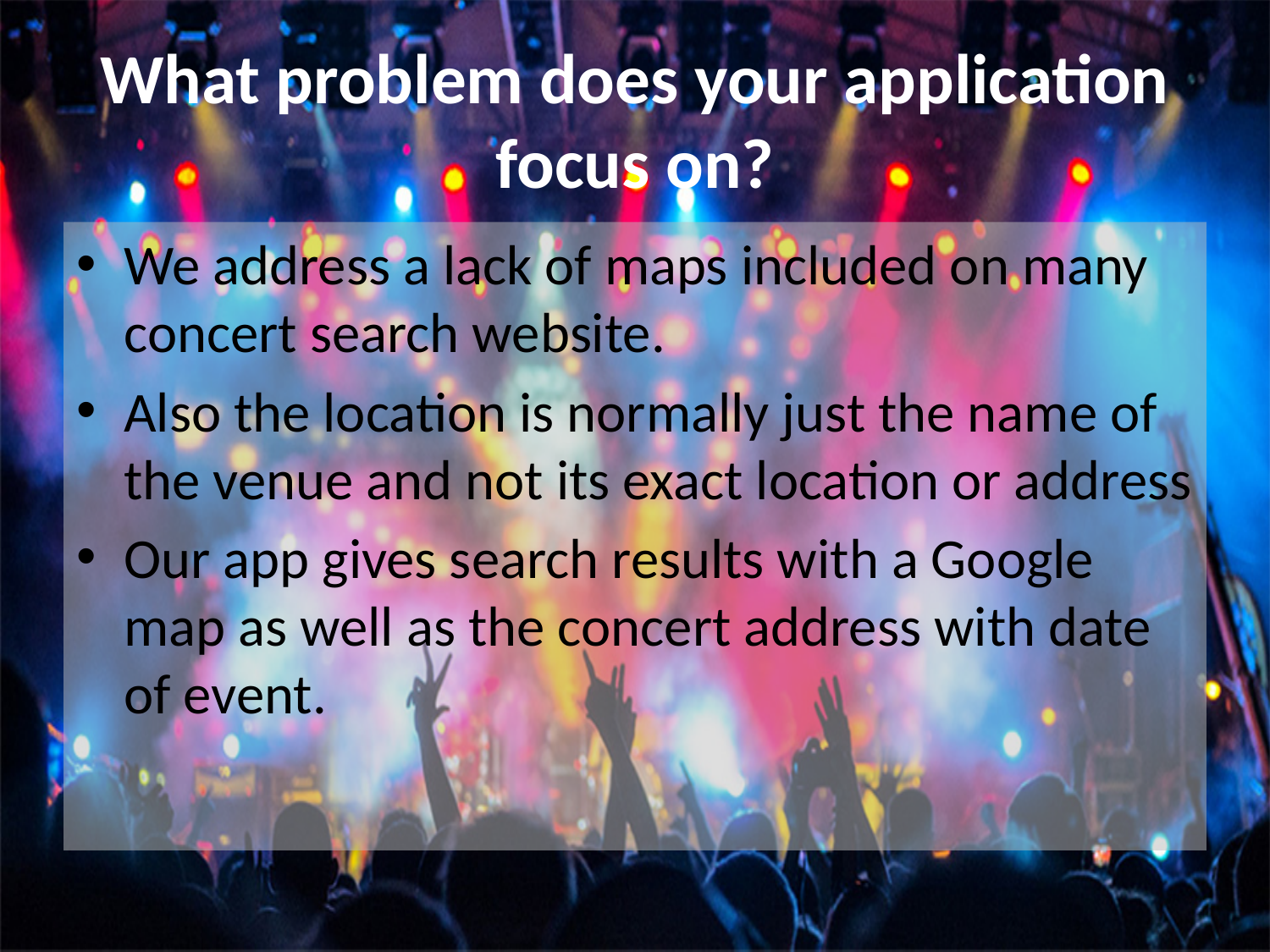

# What problem does your application focus on?
We address a lack of maps included on many concert search website.
Also the location is normally just the name of the venue and not its exact location or address
Our app gives search results with a Google map as well as the concert address with date of event.